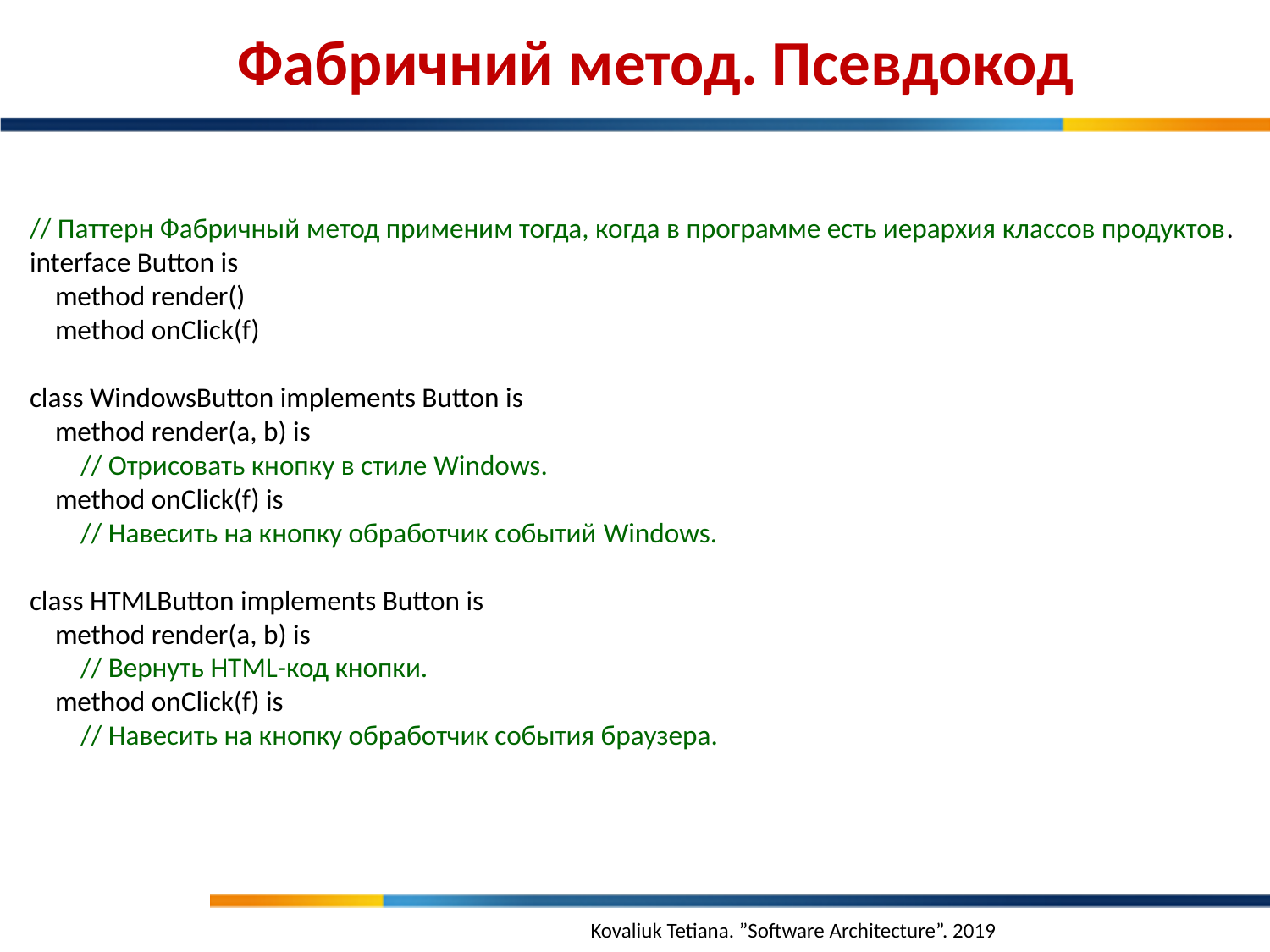

Фабричний метод. Псевдокод
// Паттерн Фабричный метод применим тогда, когда в программе есть иерархия классов продуктов.
interface Button is
    method render()
    method onClick(f)

class WindowsButton implements Button is
    method render(a, b) is
        // Отрисовать кнопку в стиле Windows.
    method onClick(f) is
        // Навесить на кнопку обработчик событий Windows.

class HTMLButton implements Button is
    method render(a, b) is
        // Вернуть HTML-код кнопки.
    method onClick(f) is
        // Навесить на кнопку обработчик события браузера.